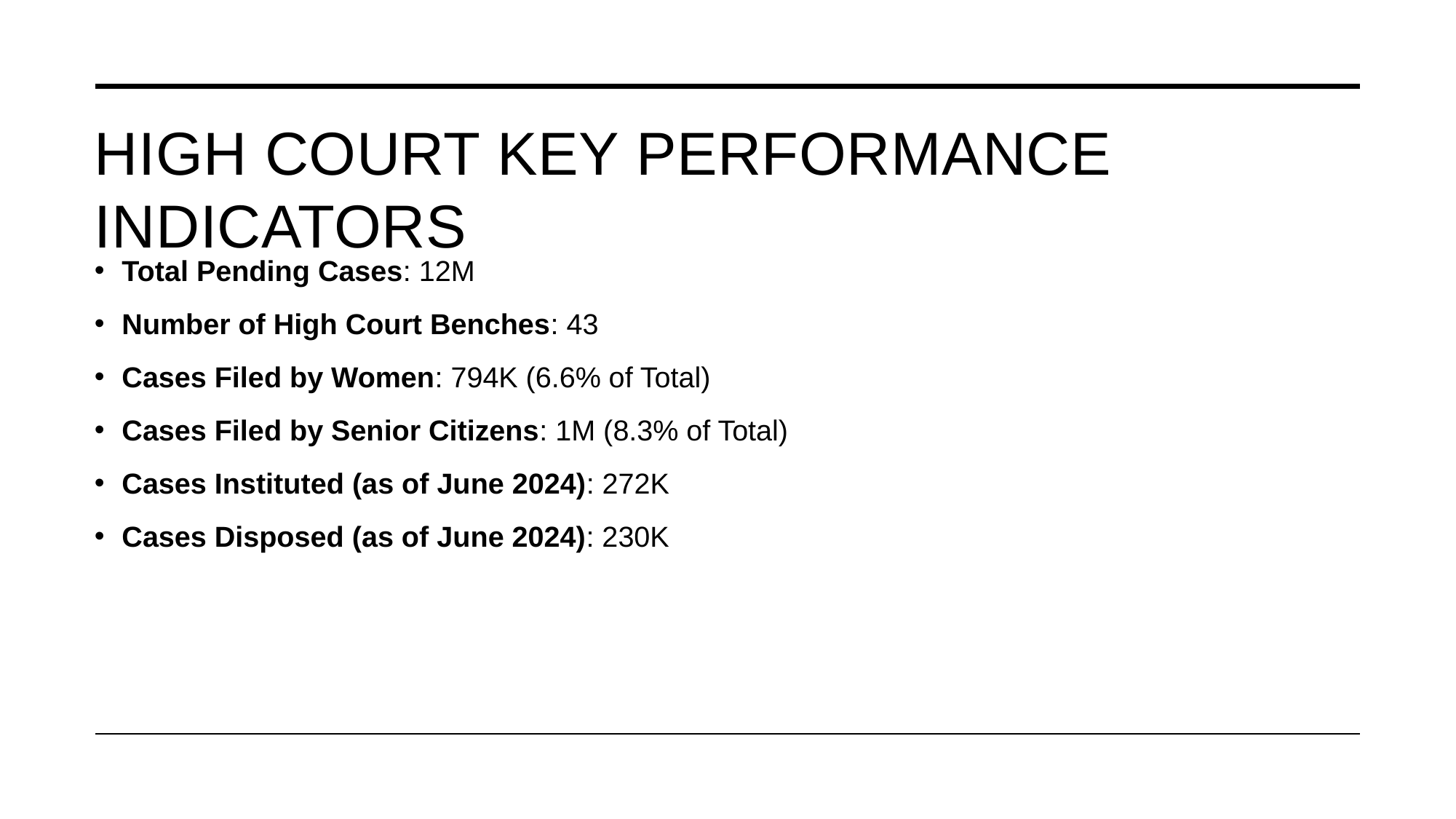

# High Court Key Performance Indicators
Total Pending Cases: 12M
Number of High Court Benches: 43
Cases Filed by Women: 794K (6.6% of Total)
Cases Filed by Senior Citizens: 1M (8.3% of Total)
Cases Instituted (as of June 2024): 272K
Cases Disposed (as of June 2024): 230K